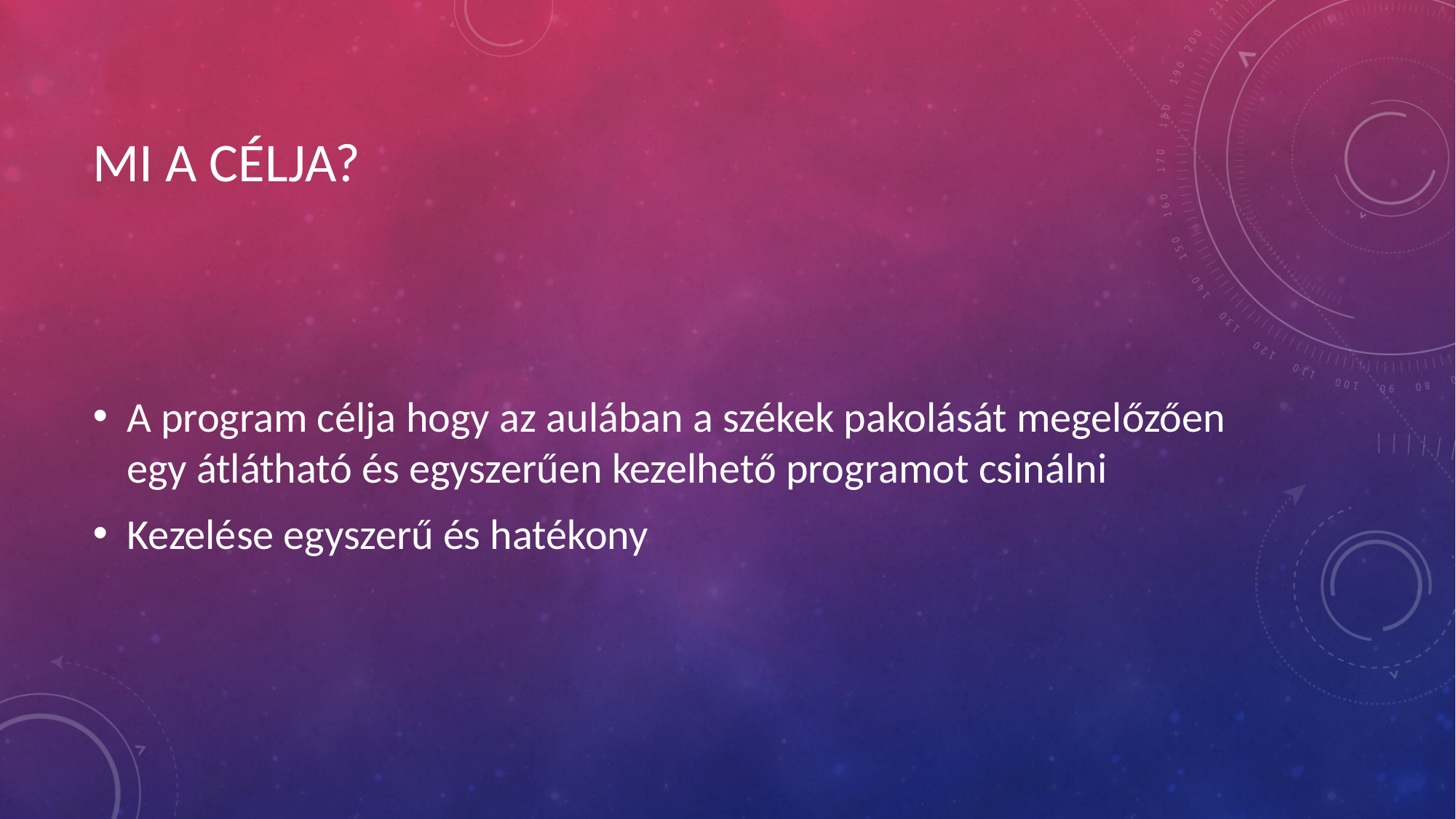

# Mi a célja?
A program célja hogy az aulában a székek pakolását megelőzően egy átlátható és egyszerűen kezelhető programot csinálni
Kezelése egyszerű és hatékony